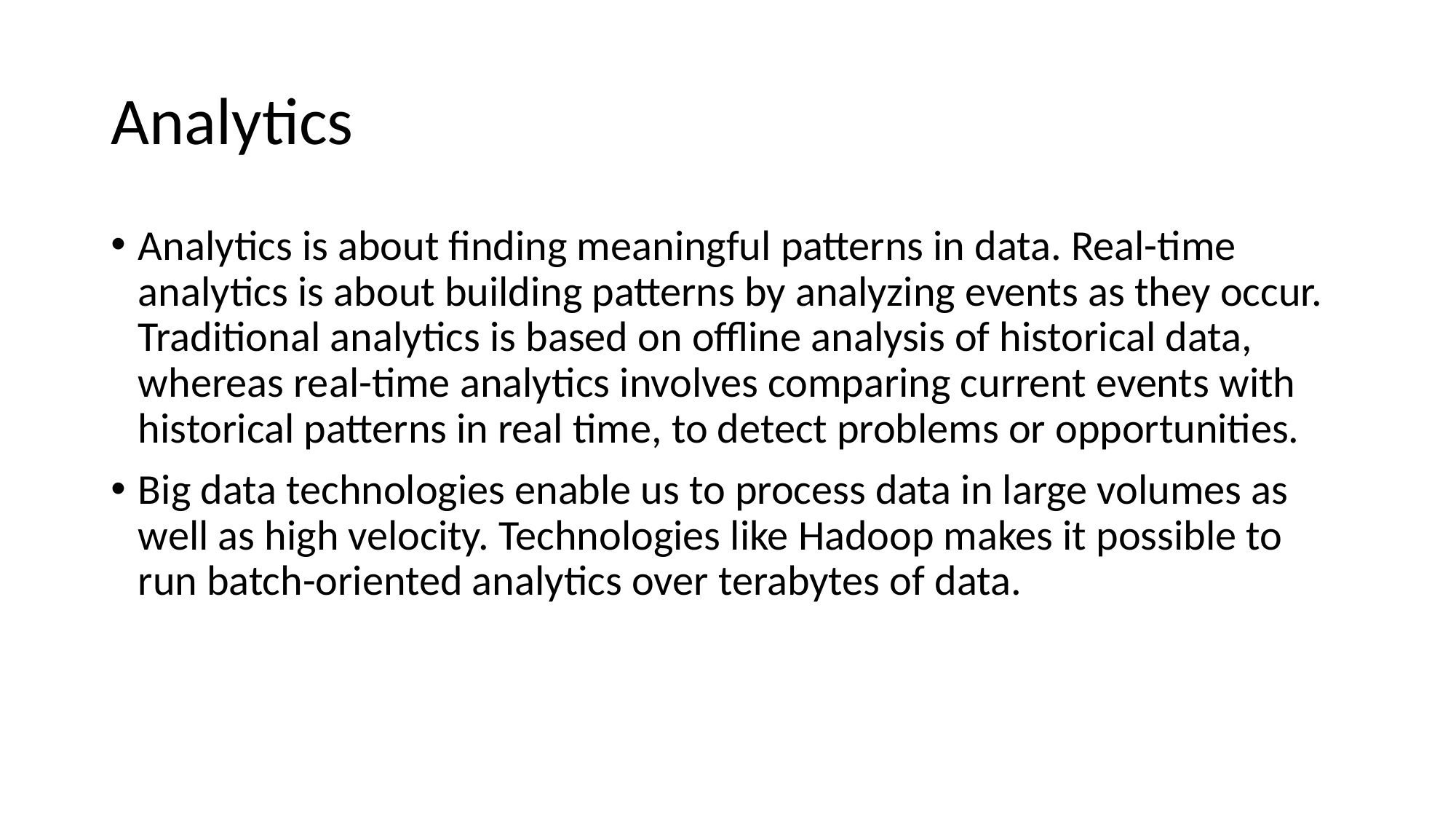

# Analytics
Analytics is about finding meaningful patterns in data. Real-time analytics is about building patterns by analyzing events as they occur. Traditional analytics is based on offline analysis of historical data, whereas real-time analytics involves comparing current events with historical patterns in real time, to detect problems or opportunities.
Big data technologies enable us to process data in large volumes as well as high velocity. Technologies like Hadoop makes it possible to run batch-oriented analytics over terabytes of data.